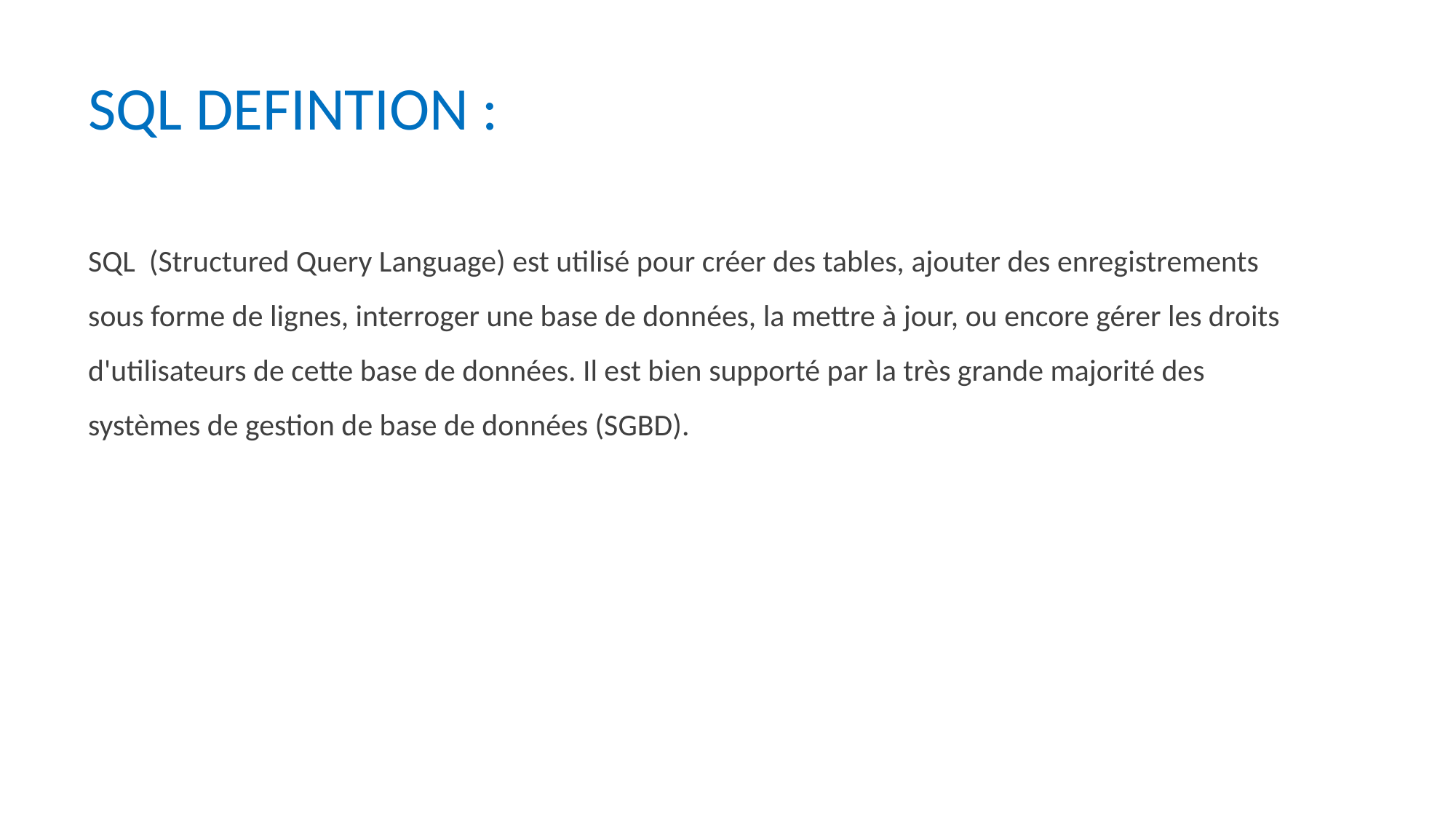

# SQL DEFINTION :
SQL  (Structured Query Language) est utilisé pour créer des tables, ajouter des enregistrements sous forme de lignes, interroger une base de données, la mettre à jour, ou encore gérer les droits d'utilisateurs de cette base de données. Il est bien supporté par la très grande majorité des systèmes de gestion de base de données (SGBD).